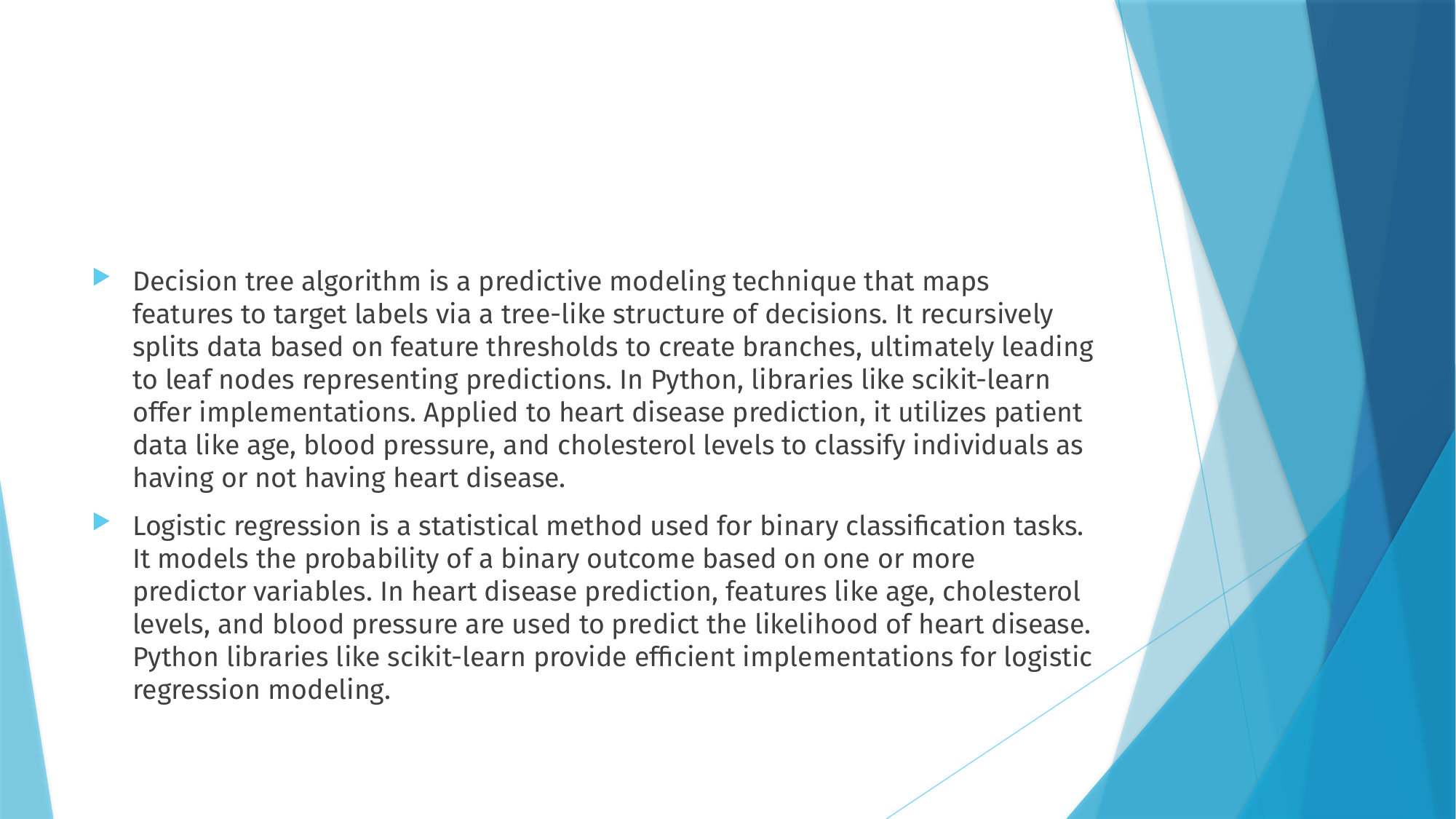

#
Decision tree algorithm is a predictive modeling technique that maps features to target labels via a tree-like structure of decisions. It recursively splits data based on feature thresholds to create branches, ultimately leading to leaf nodes representing predictions. In Python, libraries like scikit-learn offer implementations. Applied to heart disease prediction, it utilizes patient data like age, blood pressure, and cholesterol levels to classify individuals as having or not having heart disease.
Logistic regression is a statistical method used for binary classification tasks. It models the probability of a binary outcome based on one or more predictor variables. In heart disease prediction, features like age, cholesterol levels, and blood pressure are used to predict the likelihood of heart disease. Python libraries like scikit-learn provide efficient implementations for logistic regression modeling.